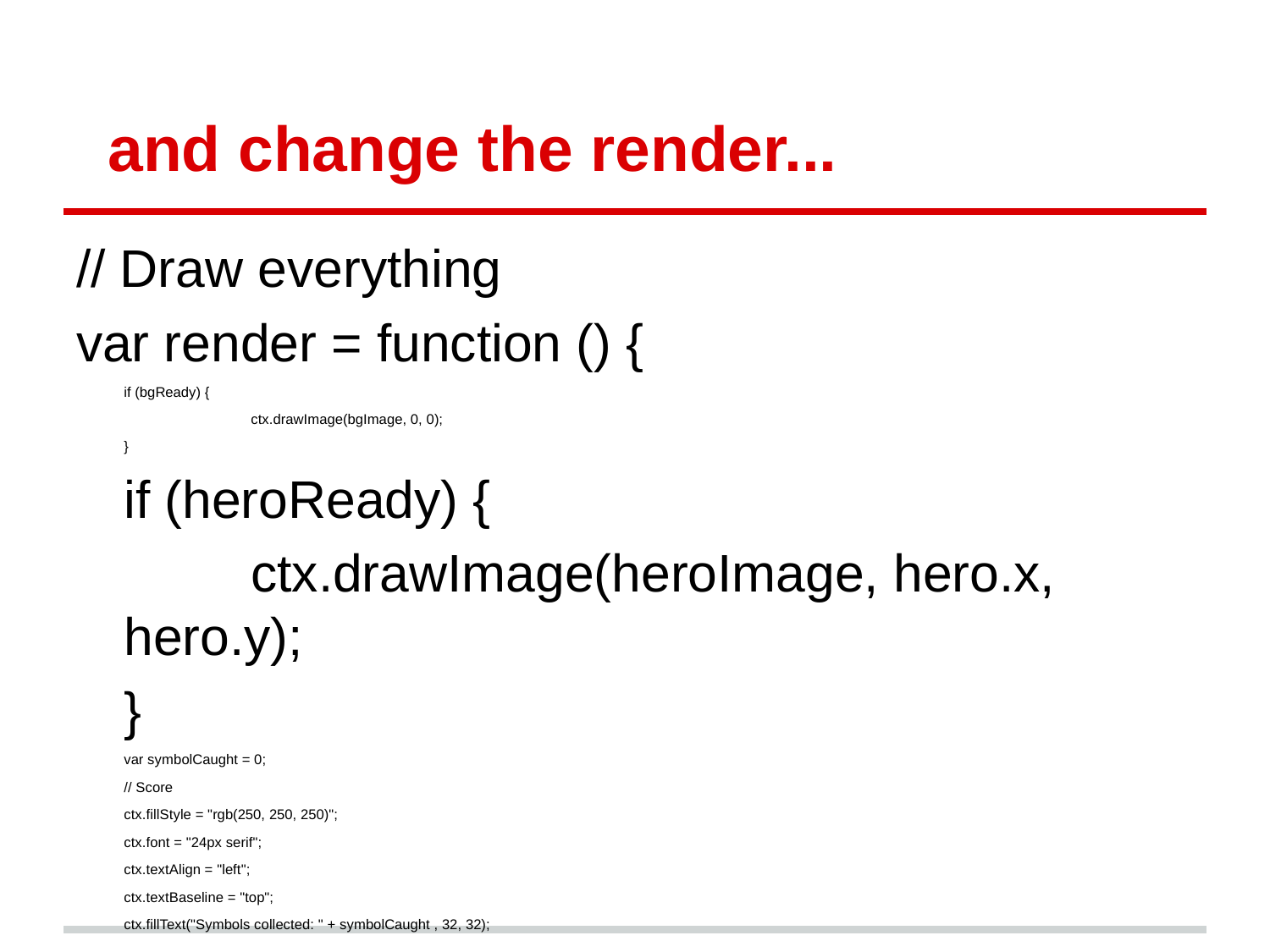

# and change the render...
// Draw everything
var render = function () {
	if (bgReady) {
		ctx.drawImage(bgImage, 0, 0);
	}
	if (heroReady) {
		ctx.drawImage(heroImage, hero.x, hero.y);
	}
	var symbolCaught = 0;
	// Score
	ctx.fillStyle = "rgb(250, 250, 250)";
	ctx.font = "24px serif";
	ctx.textAlign = "left";
	ctx.textBaseline = "top";
	ctx.fillText("Symbols collected: " + symbolCaught , 32, 32);
};